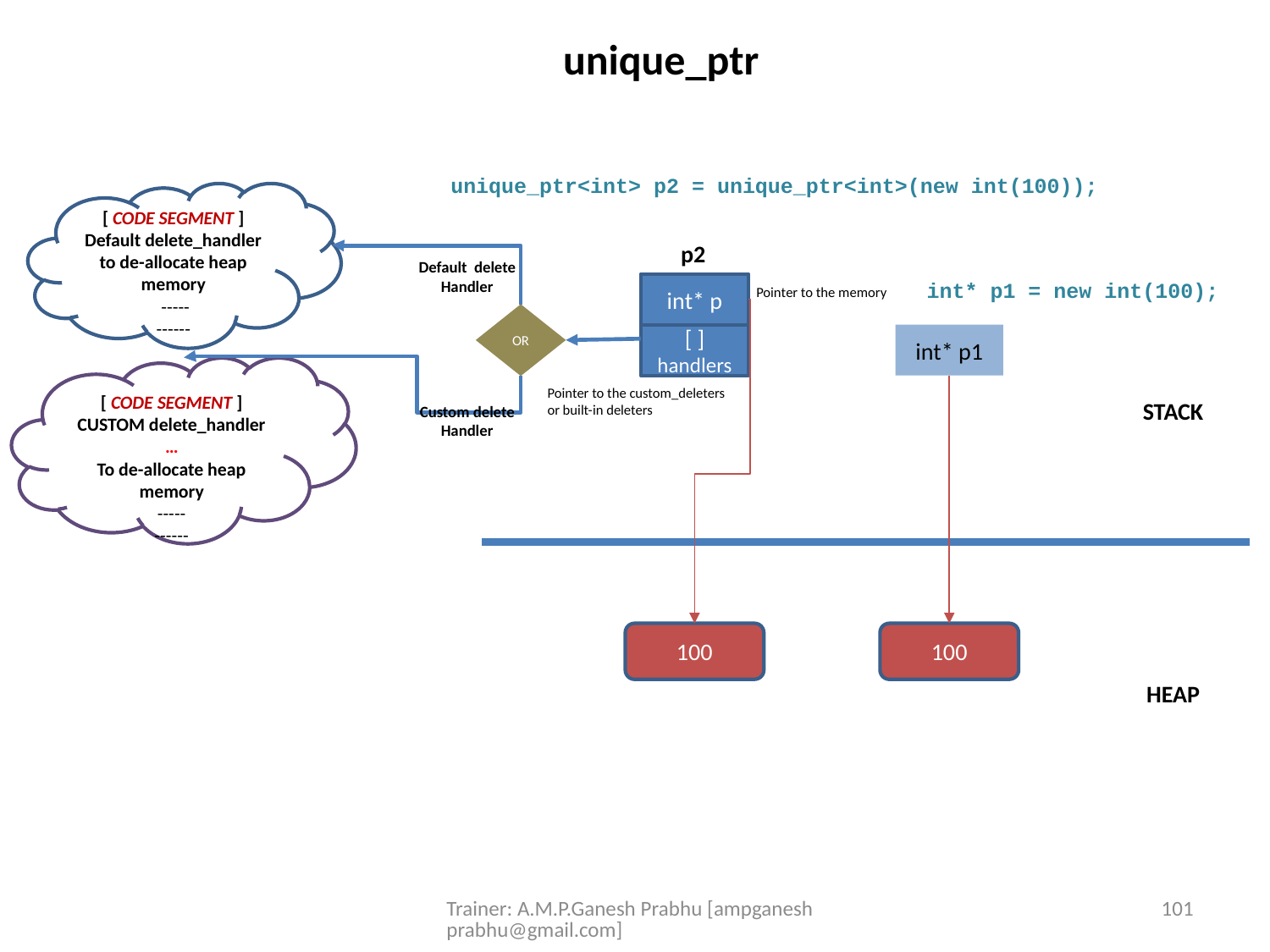

unique_ptr
unique_ptr<int> p2 = unique_ptr<int>(new int(100));

[ CODE SEGMENT ]
Default delete_handler to de-allocate heap memory
 -----
------

p2
Default  delete Handler
int* p
OR
[ ] handlers
int* p1

[ CODE SEGMENT ]
CUSTOM delete_handler …
To de-allocate heap memory
-----
------

STACK
Custom delete Handler
100
100
HEAP
int* p1 = new int(100);
Pointer to the memory
Pointer to the custom_deleters
or built-in deleters
Trainer: A.M.P.Ganesh Prabhu [ampganeshprabhu@gmail.com]
101